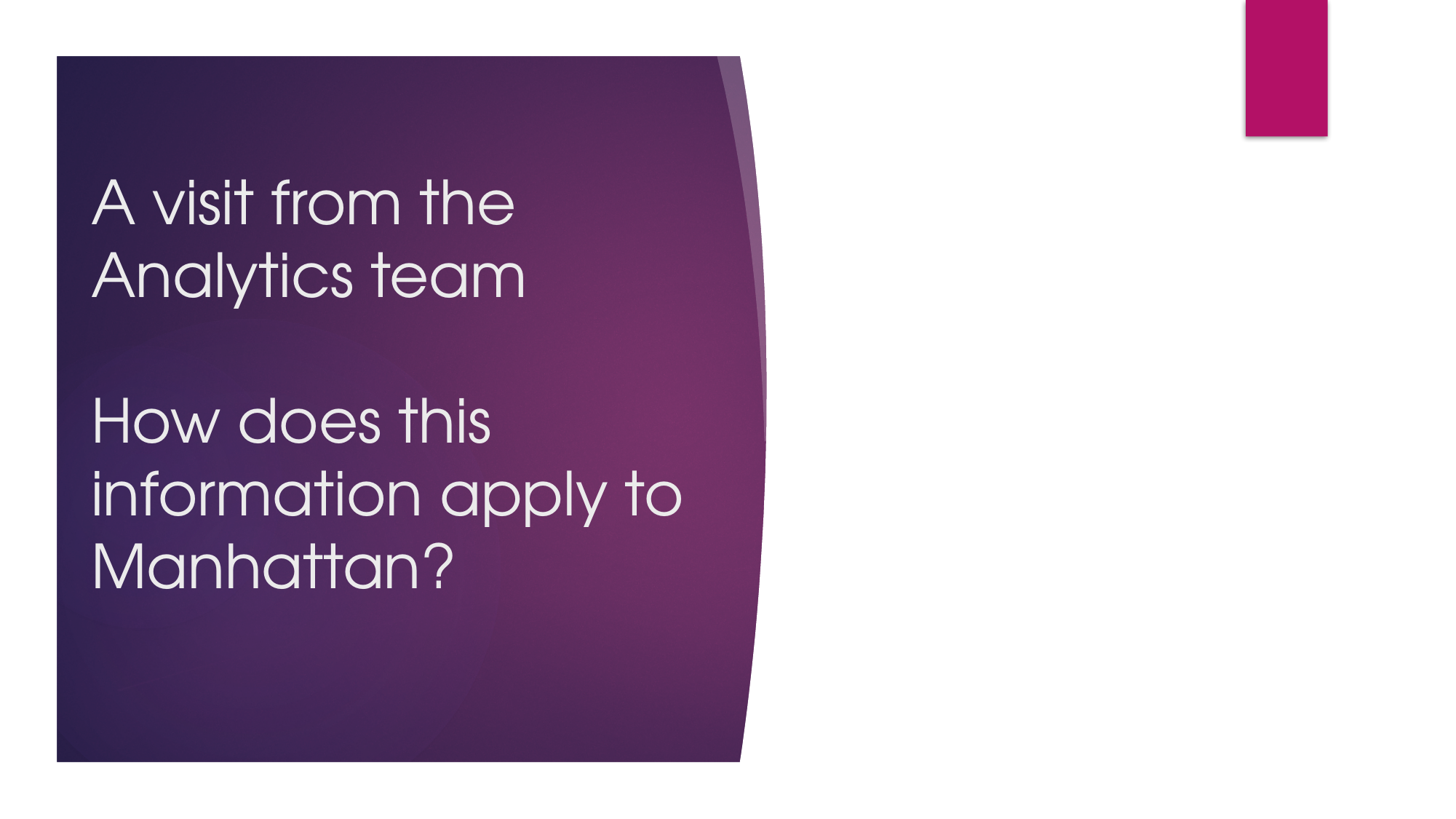

# A visit from the Analytics team How does this information apply to Manhattan?